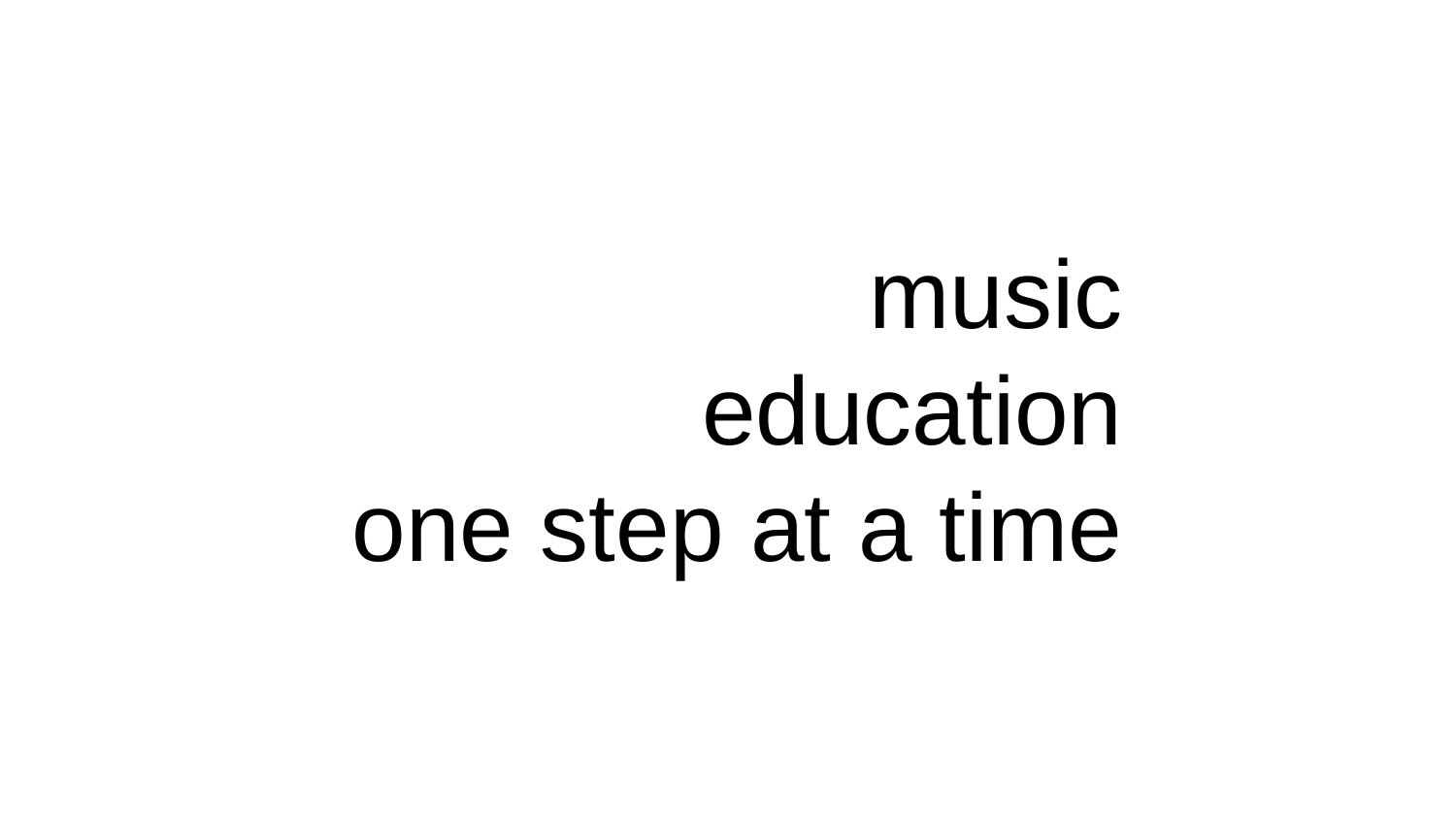

music
education
one step at a time